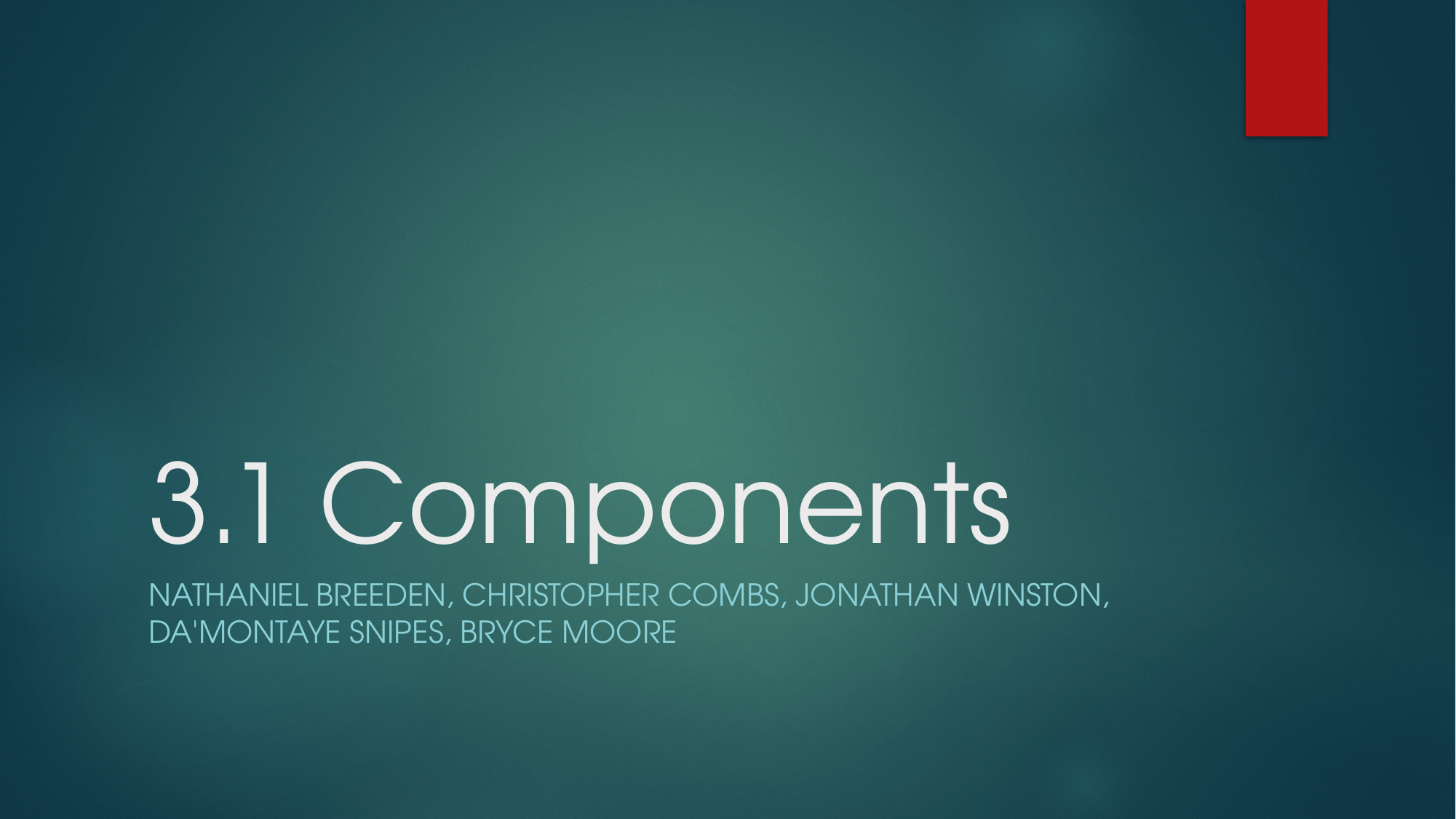

# 3.1 Components
Nathaniel Breeden, Christopher Combs, Jonathan Winston, Da'Montaye Snipes, Bryce Moore